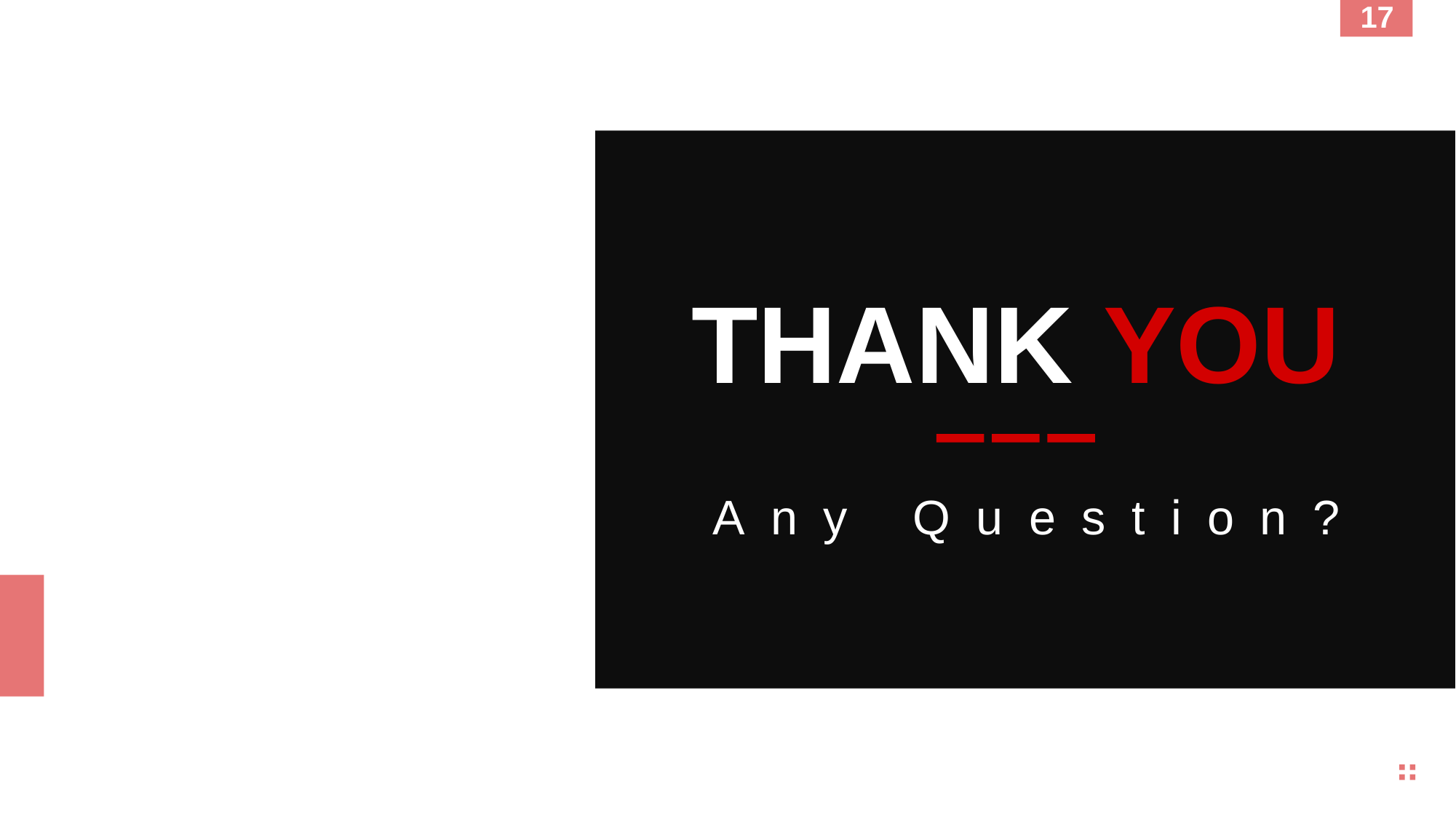

17

2020 - 2021

THANK YOU

Any Question?

Red Presentation Design